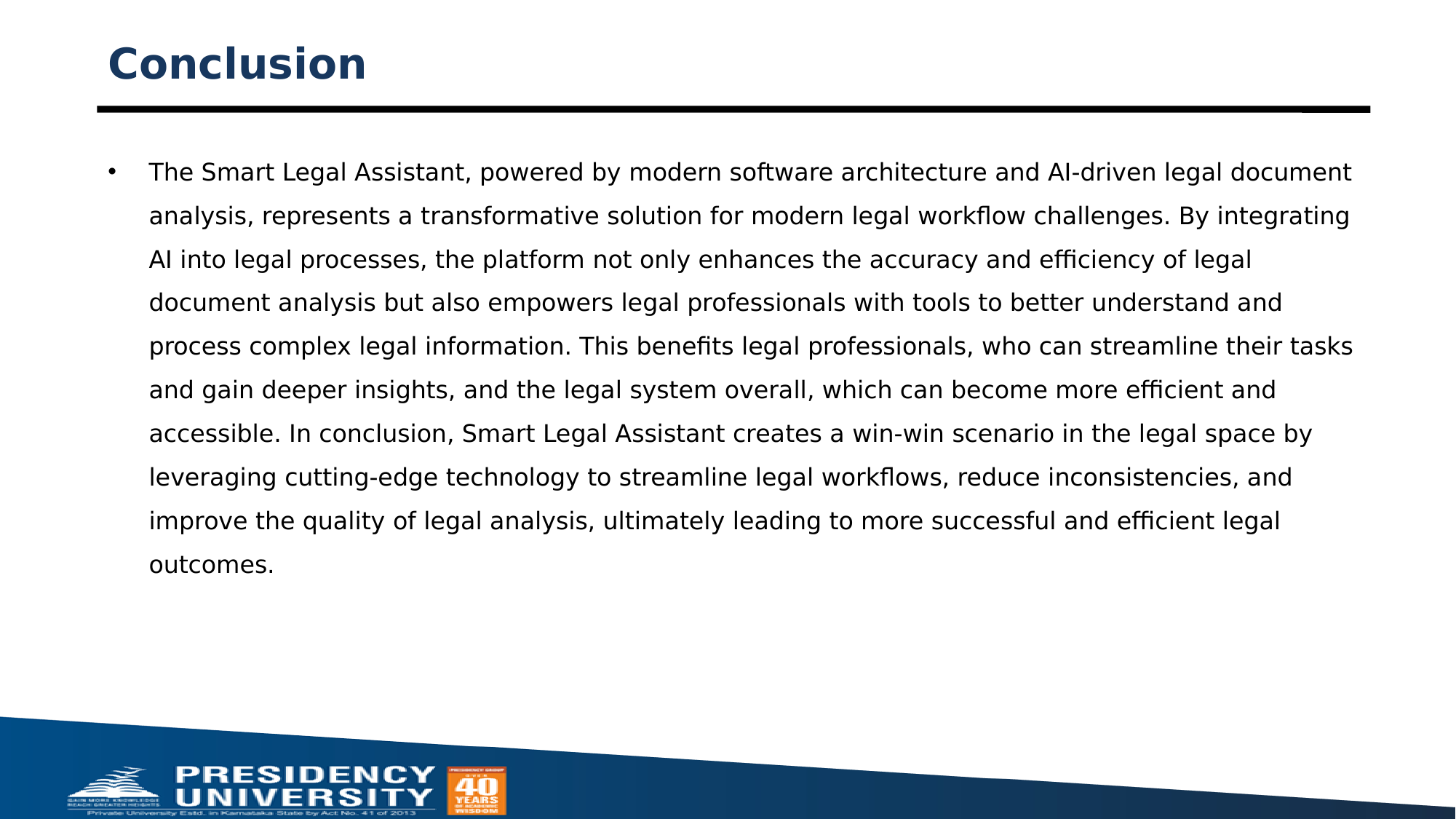

# Conclusion
The Smart Legal Assistant, powered by modern software architecture and AI-driven legal document analysis, represents a transformative solution for modern legal workflow challenges. By integrating AI into legal processes, the platform not only enhances the accuracy and efficiency of legal document analysis but also empowers legal professionals with tools to better understand and process complex legal information. This benefits legal professionals, who can streamline their tasks and gain deeper insights, and the legal system overall, which can become more efficient and accessible. In conclusion, Smart Legal Assistant creates a win-win scenario in the legal space by leveraging cutting-edge technology to streamline legal workflows, reduce inconsistencies, and improve the quality of legal analysis, ultimately leading to more successful and efficient legal outcomes.